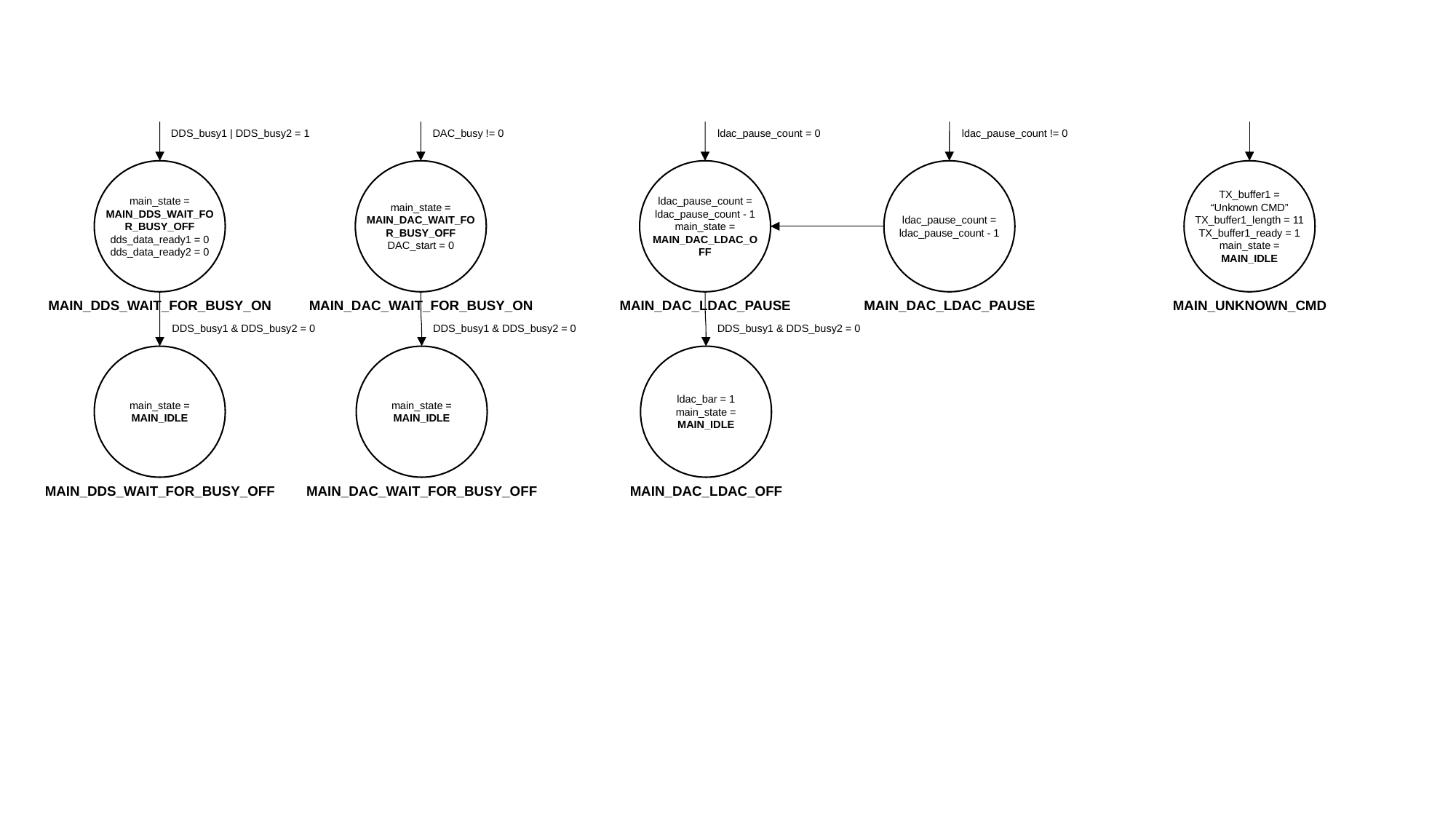

DDS_busy1 | DDS_busy2 = 1
DAC_busy != 0
ldac_pause_count = 0
ldac_pause_count != 0

main_state = MAIN_DDS_WAIT_FOR_BUSY_OFF
dds_data_ready1 = 0
dds_data_ready2 = 0
MAIN_DDS_WAIT_FOR_BUSY_ON

main_state = MAIN_DAC_WAIT_FOR_BUSY_OFF
DAC_start = 0
MAIN_DAC_WAIT_FOR_BUSY_ON

ldac_pause_count = ldac_pause_count - 1
main_state = MAIN_DAC_LDAC_OFF
MAIN_DAC_LDAC_PAUSE

ldac_pause_count = ldac_pause_count - 1
MAIN_DAC_LDAC_PAUSE

TX_buffer1 = “Unknown CMD”
TX_buffer1_length = 11
TX_buffer1_ready = 1
main_state = MAIN_IDLE
MAIN_UNKNOWN_CMD
DDS_busy1 & DDS_busy2 = 0
DDS_busy1 & DDS_busy2 = 0
DDS_busy1 & DDS_busy2 = 0

main_state = MAIN_IDLE
MAIN_DDS_WAIT_FOR_BUSY_OFF

main_state = MAIN_IDLE
MAIN_DAC_WAIT_FOR_BUSY_OFF

ldac_bar = 1
main_state = MAIN_IDLE
MAIN_DAC_LDAC_OFF